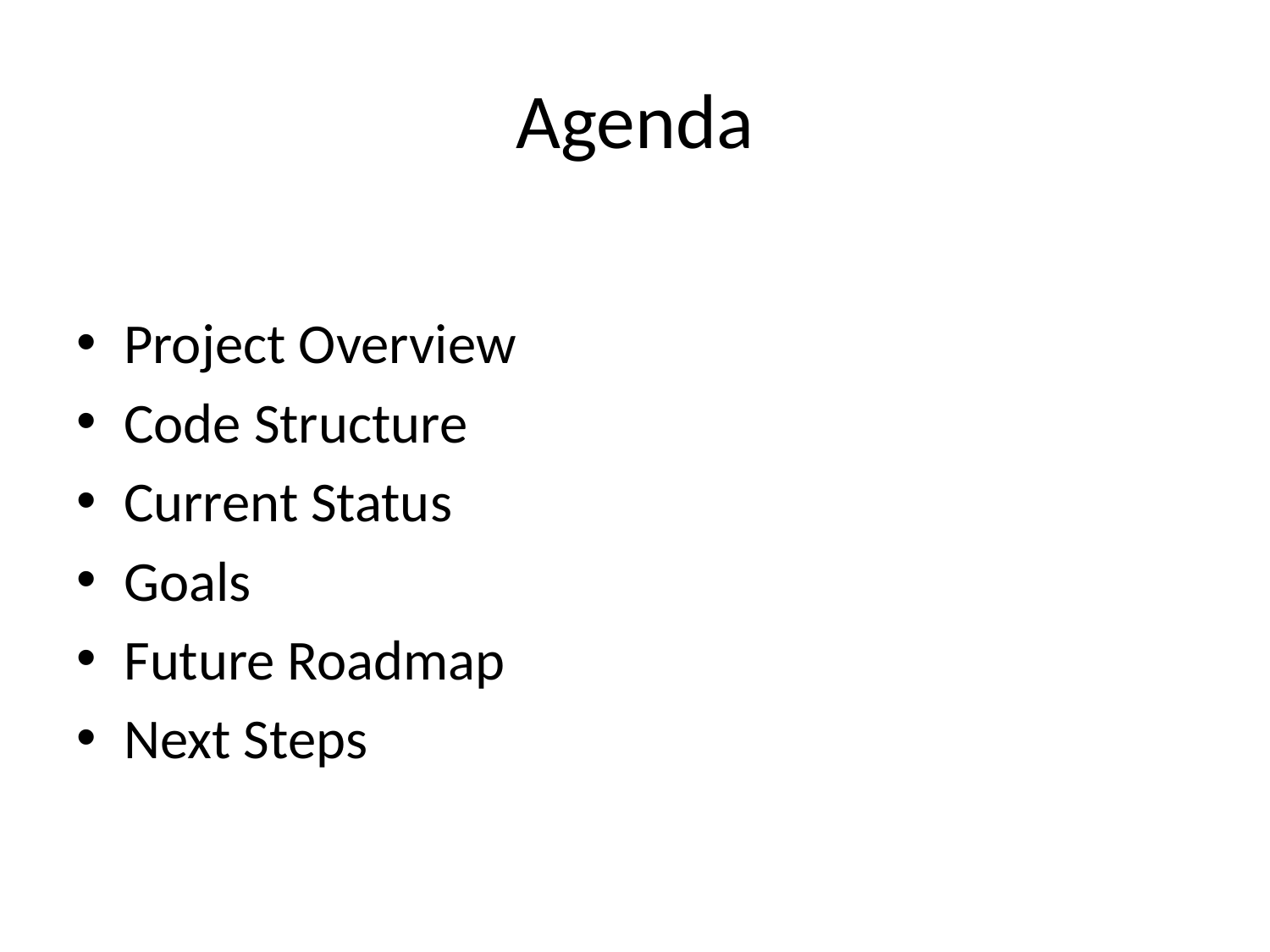

# Agenda

Project Overview
Code Structure
Current Status
Goals
Future Roadmap
Next Steps